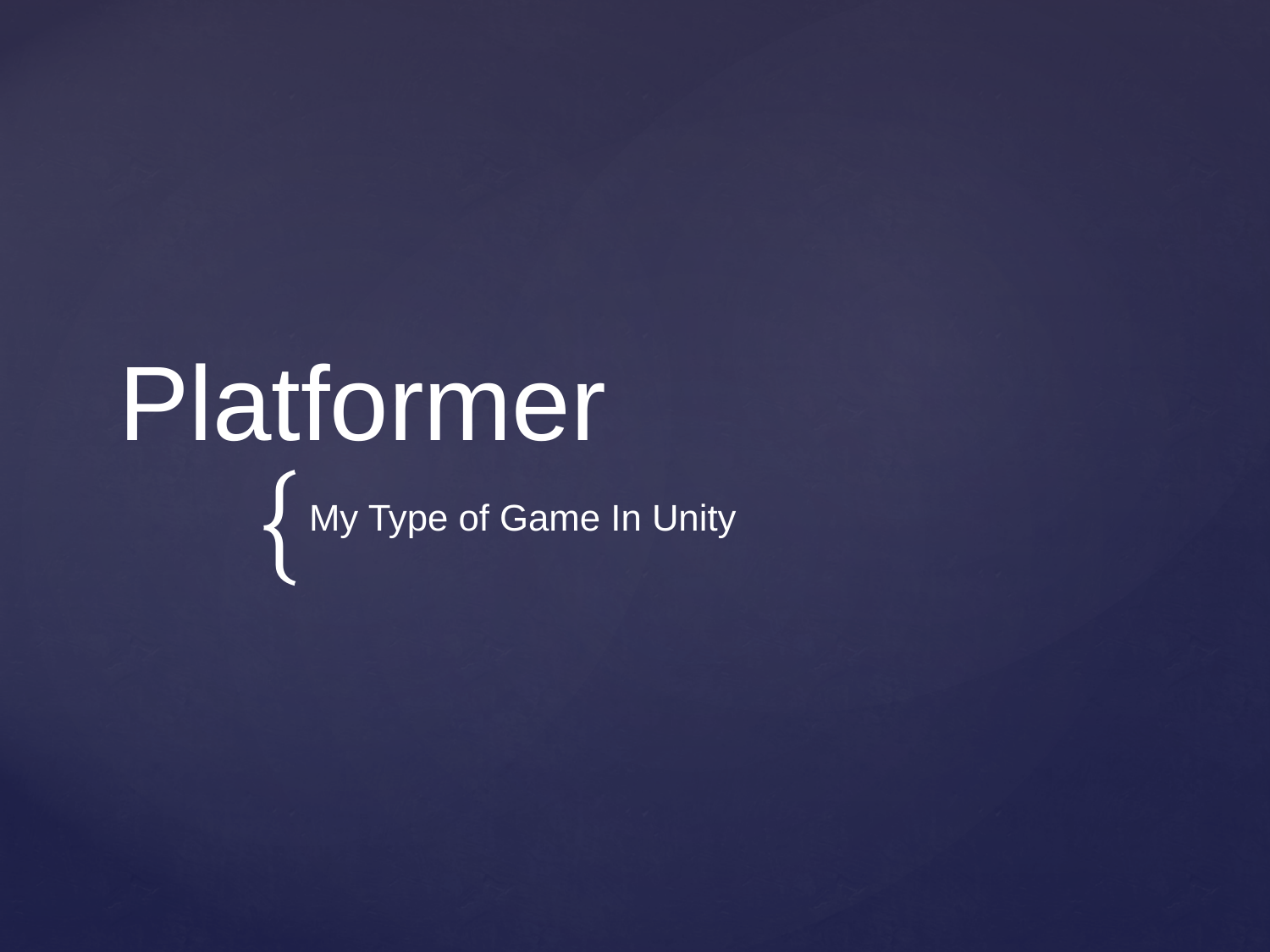

# Platformer
My Type of Game In Unity